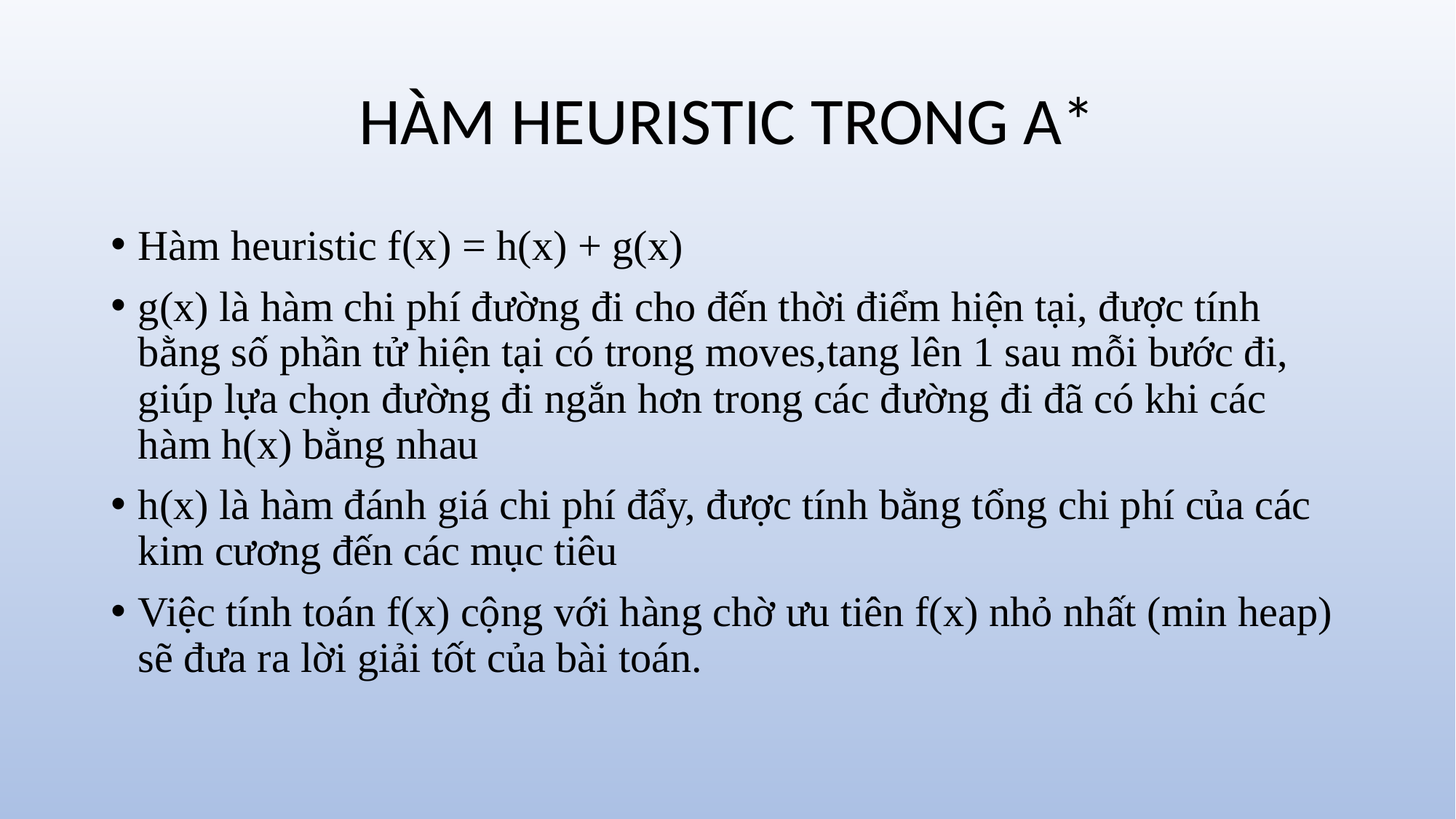

# HÀM HEURISTIC TRONG A*
Hàm heuristic f(x) = h(x) + g(x)
g(x) là hàm chi phí đường đi cho đến thời điểm hiện tại, được tính bằng số phần tử hiện tại có trong moves,tang lên 1 sau mỗi bước đi, giúp lựa chọn đường đi ngắn hơn trong các đường đi đã có khi các hàm h(x) bằng nhau
h(x) là hàm đánh giá chi phí đẩy, được tính bằng tổng chi phí của các kim cương đến các mục tiêu
Việc tính toán f(x) cộng với hàng chờ ưu tiên f(x) nhỏ nhất (min heap) sẽ đưa ra lời giải tốt của bài toán.